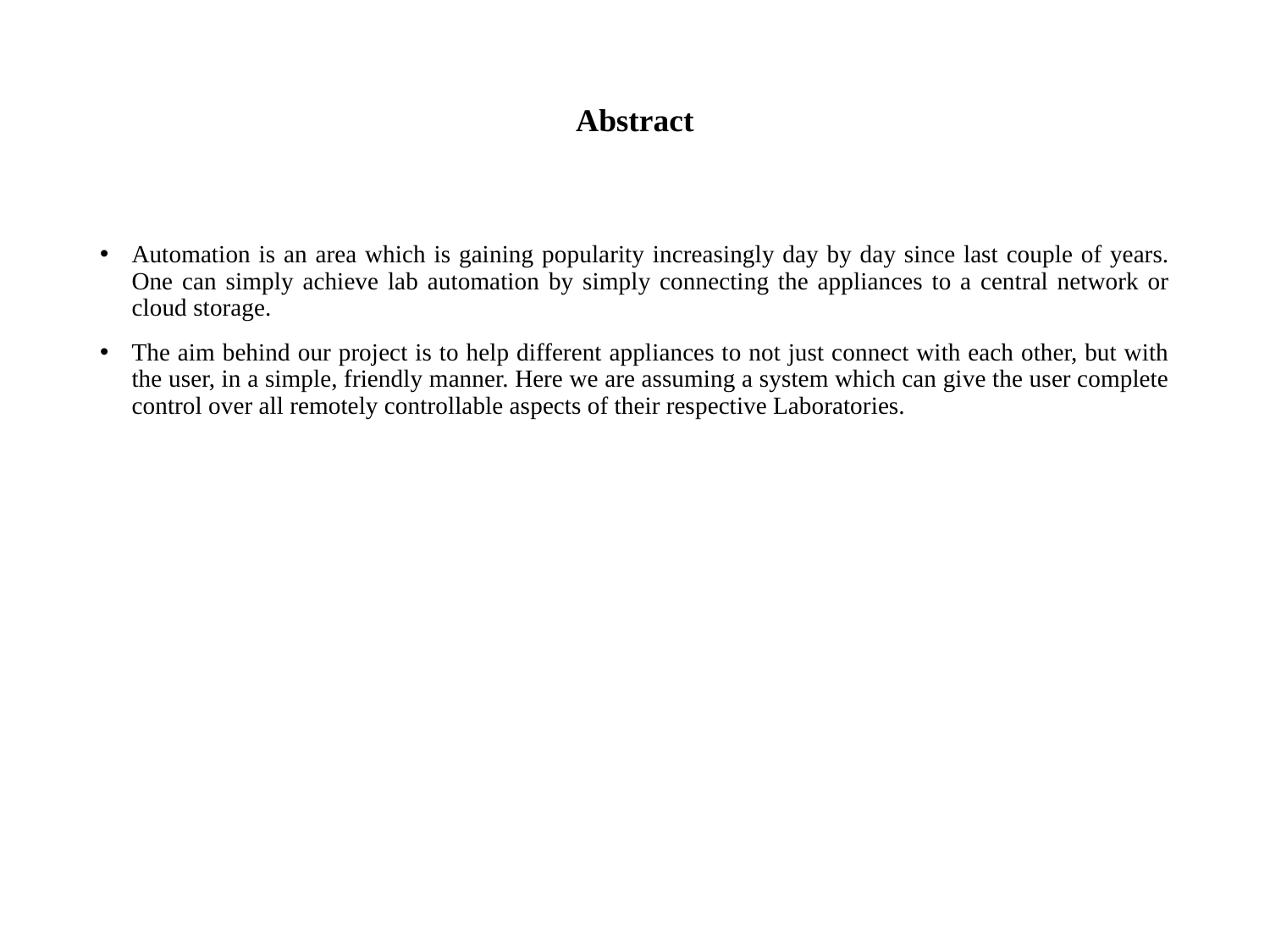

# Abstract
Automation is an area which is gaining popularity increasingly day by day since last couple of years. One can simply achieve lab automation by simply connecting the appliances to a central network or cloud storage.
The aim behind our project is to help different appliances to not just connect with each other, but with the user, in a simple, friendly manner. Here we are assuming a system which can give the user complete control over all remotely controllable aspects of their respective Laboratories.